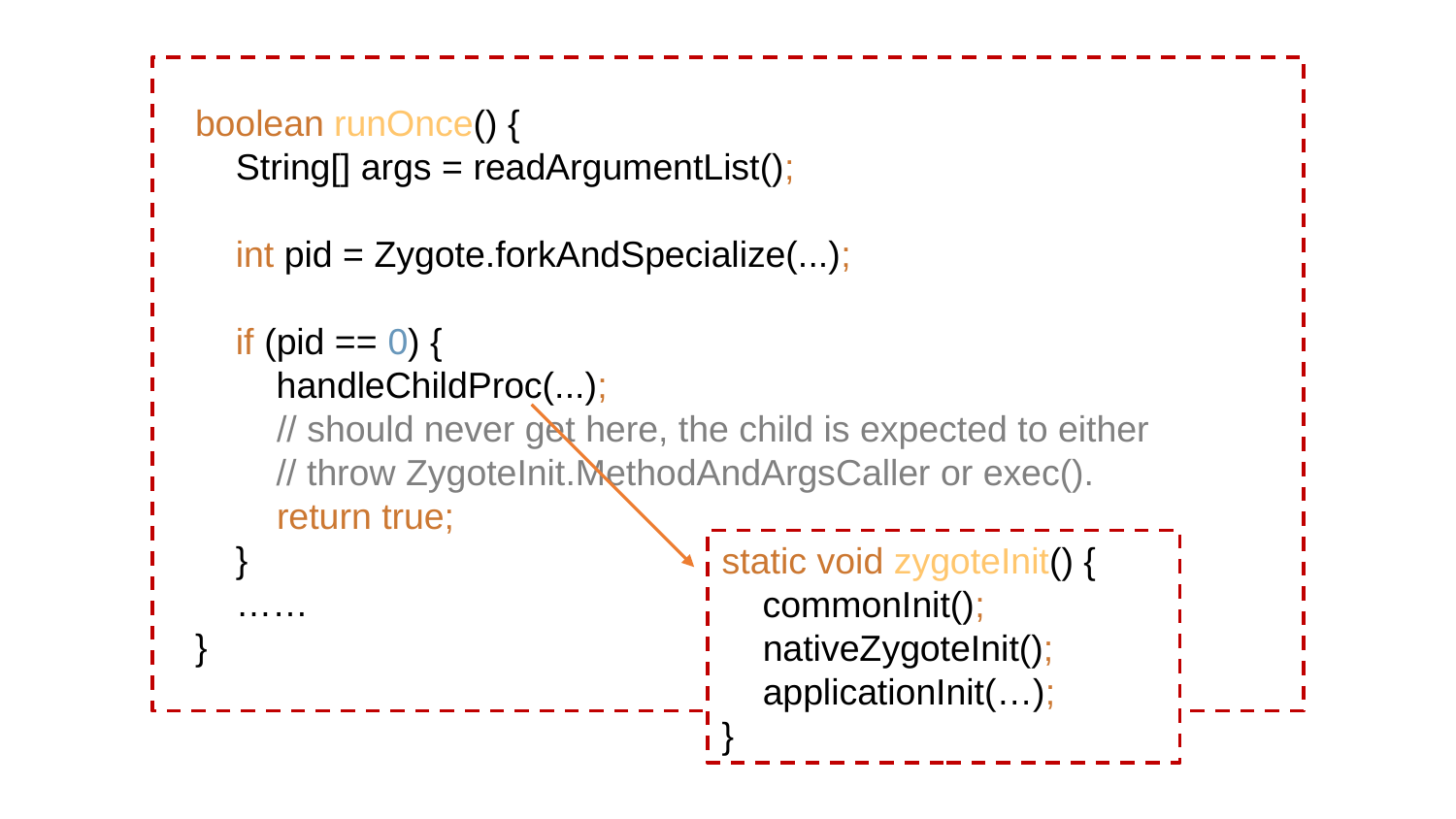

boolean runOnce() {
    String[] args = readArgumentList();
    int pid = Zygote.forkAndSpecialize(...);
    if (pid == 0) {
        handleChildProc(...);
        // should never get here, the child is expected to either
        // throw ZygoteInit.MethodAndArgsCaller or exec().
        return true;
    }
    ……
}
static void zygoteInit() {
    commonInit();
    nativeZygoteInit();
    applicationInit(…);
}